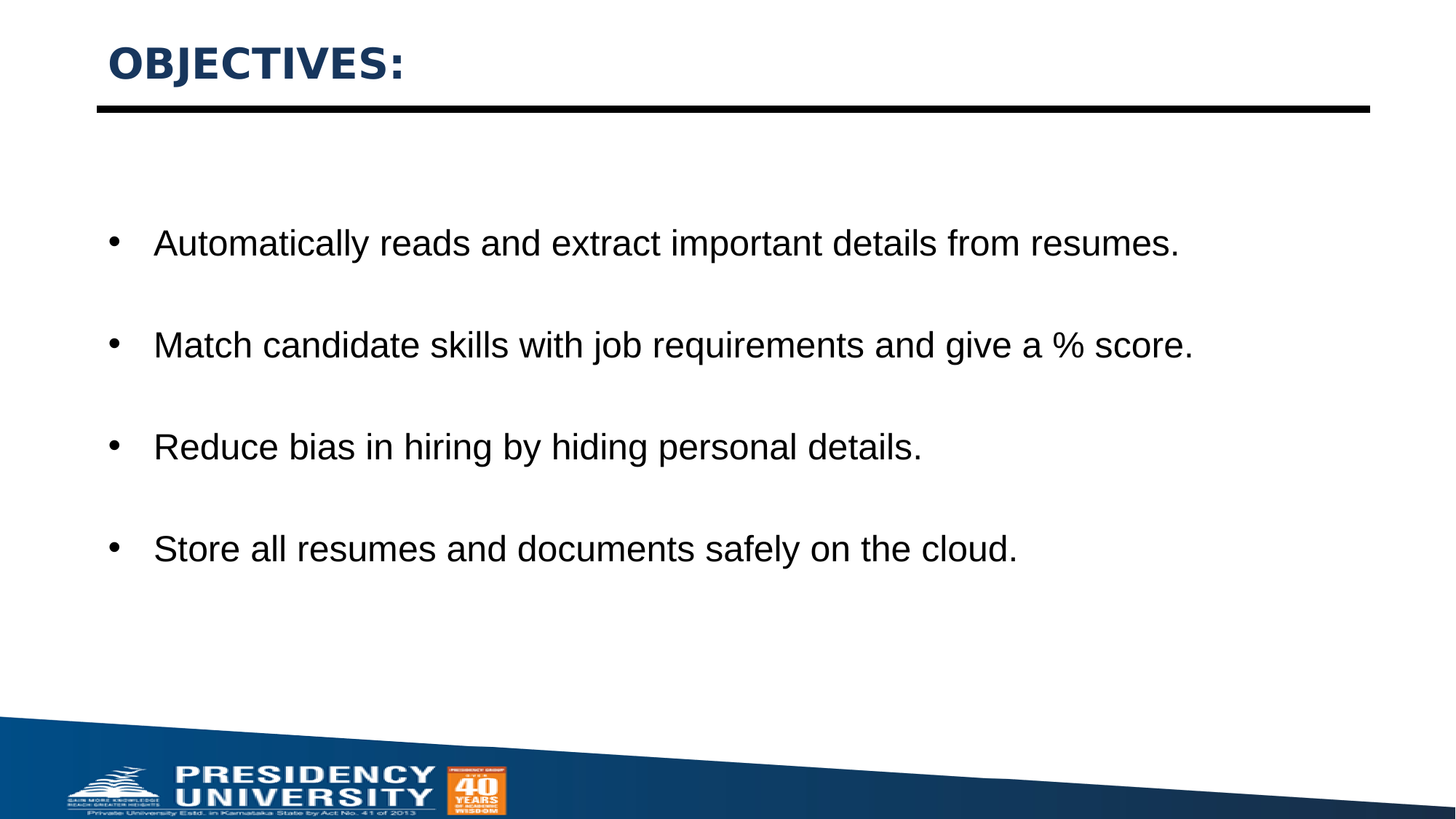

# OBJECTIVES:
Automatically reads and extract important details from resumes.

Match candidate skills with job requirements and give a % score.

Reduce bias in hiring by hiding personal details.

Store all resumes and documents safely on the cloud.